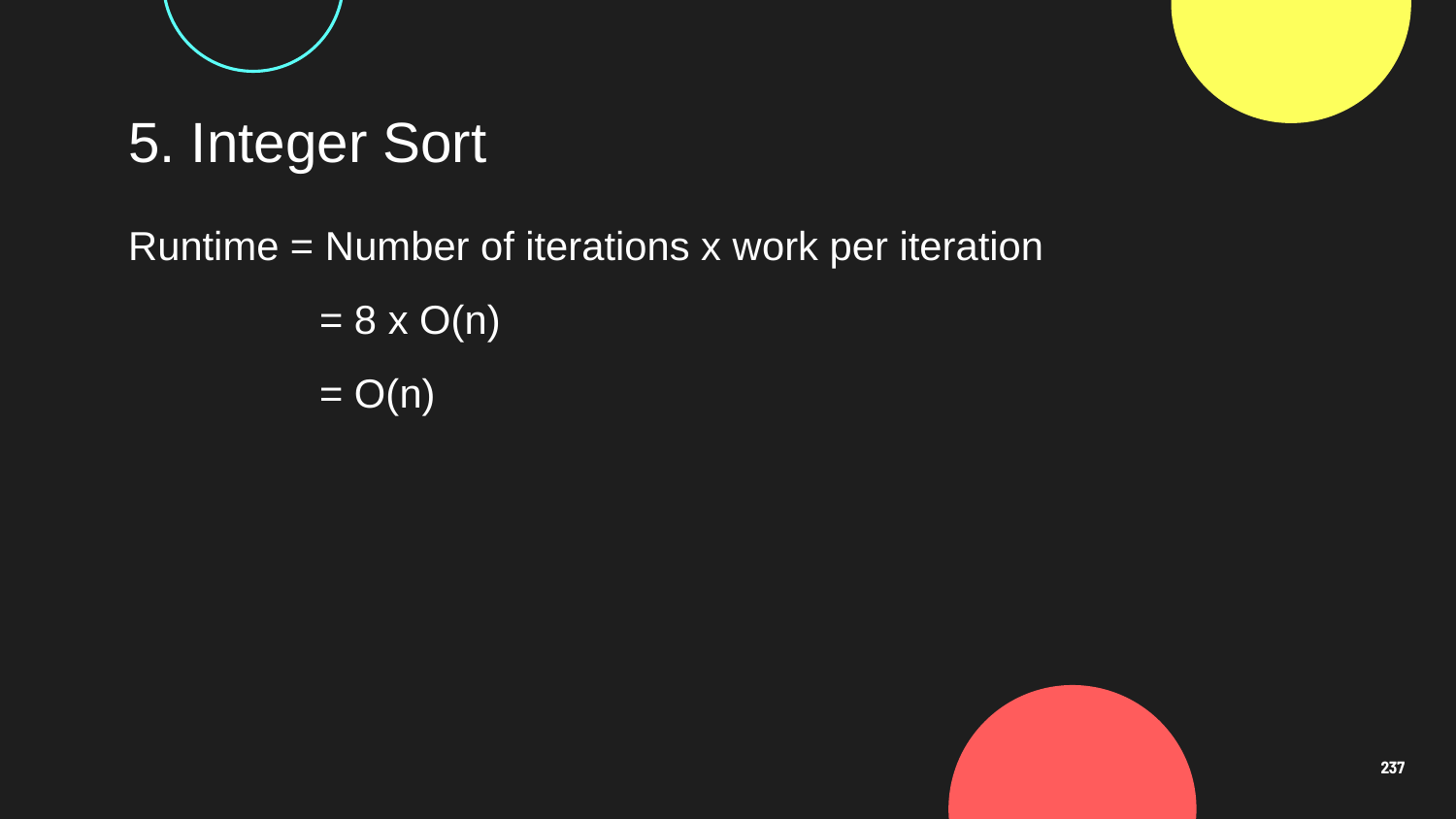

# 5. Integer Sort
Runtime = Number of iterations x work per iteration
= 8 x O(n)
= O(n)
237